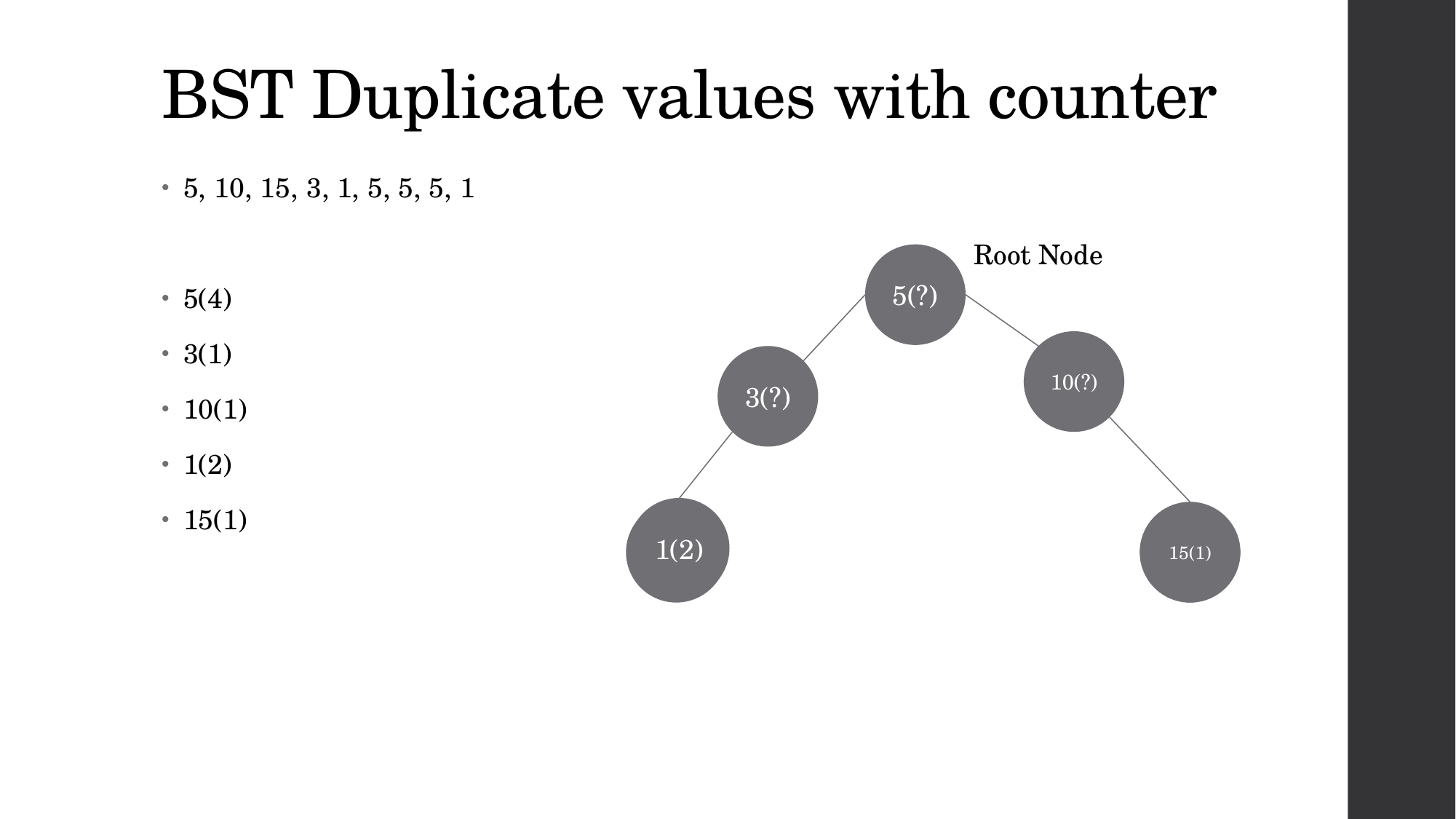

# BST Duplicate values with counter
5, 10, 15, 3, 1, 5, 5, 5, 1

5(4)
3(1)
10(1)
1(2)
15(1)

Root Node
5(?)
10(?)
3(?)
?
?
1(2)
15(1)